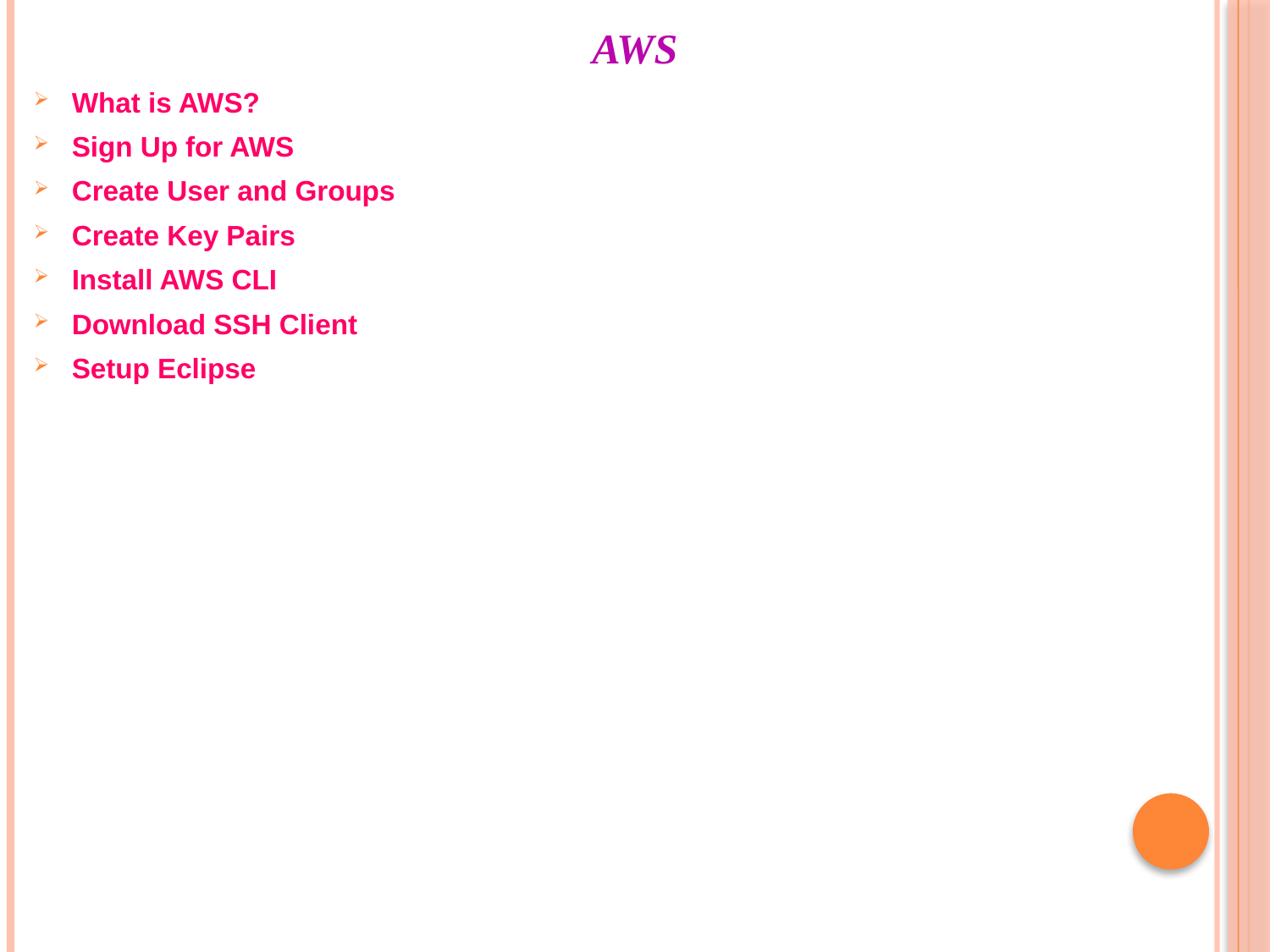

# AWS
What is AWS?
Sign Up for AWS
Create User and Groups
Create Key Pairs
Install AWS CLI
Download SSH Client
Setup Eclipse